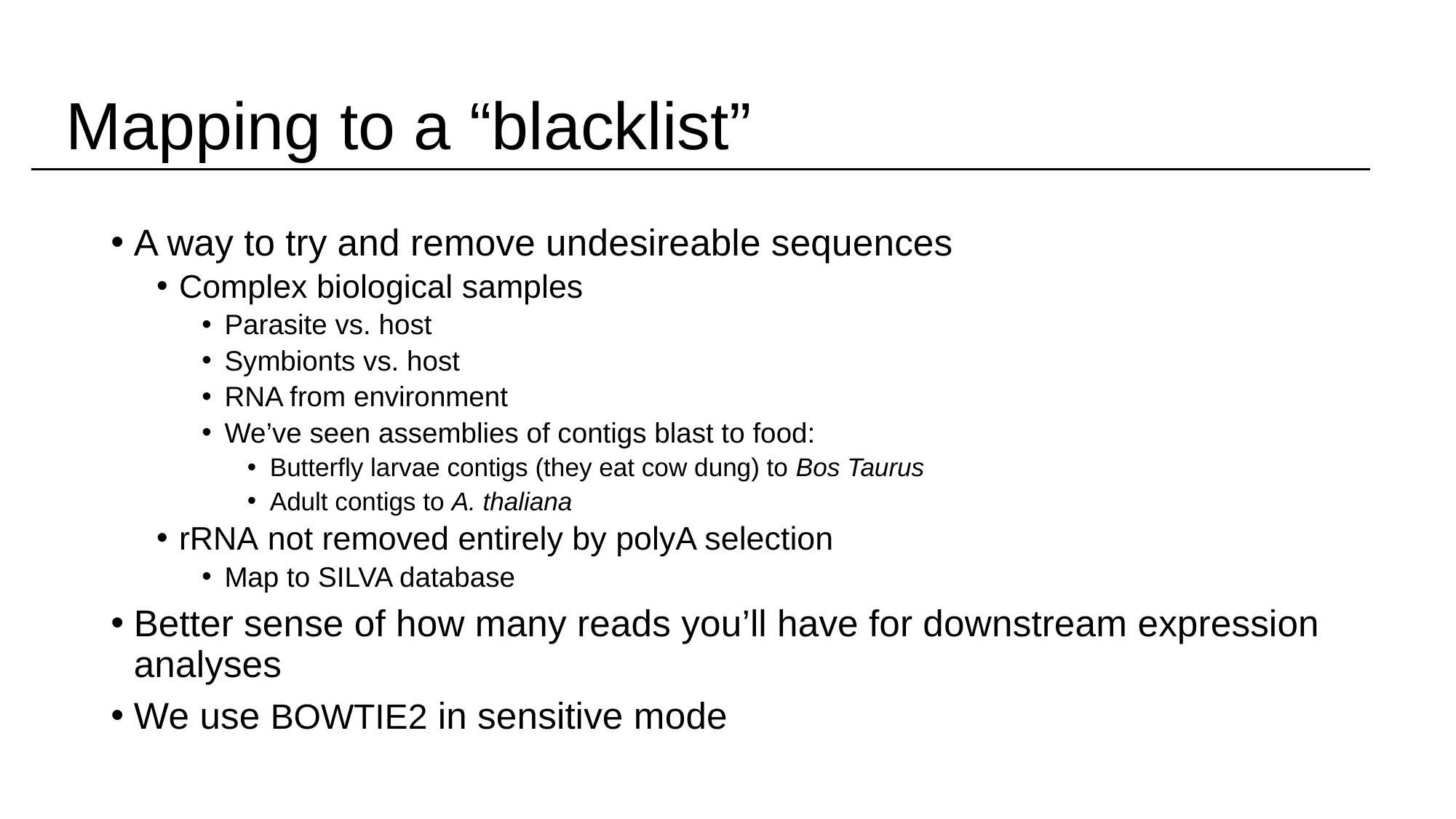

Mapping to a “blacklist”
A way to try and remove undesireable sequences
Complex biological samples
Parasite vs. host
Symbionts vs. host
RNA from environment
We’ve seen assemblies of contigs blast to food:
Butterfly larvae contigs (they eat cow dung) to Bos Taurus
Adult contigs to A. thaliana
rRNA not removed entirely by polyA selection
Map to SILVA database
Better sense of how many reads you’ll have for downstream expression analyses
We use BOWTIE2 in sensitive mode